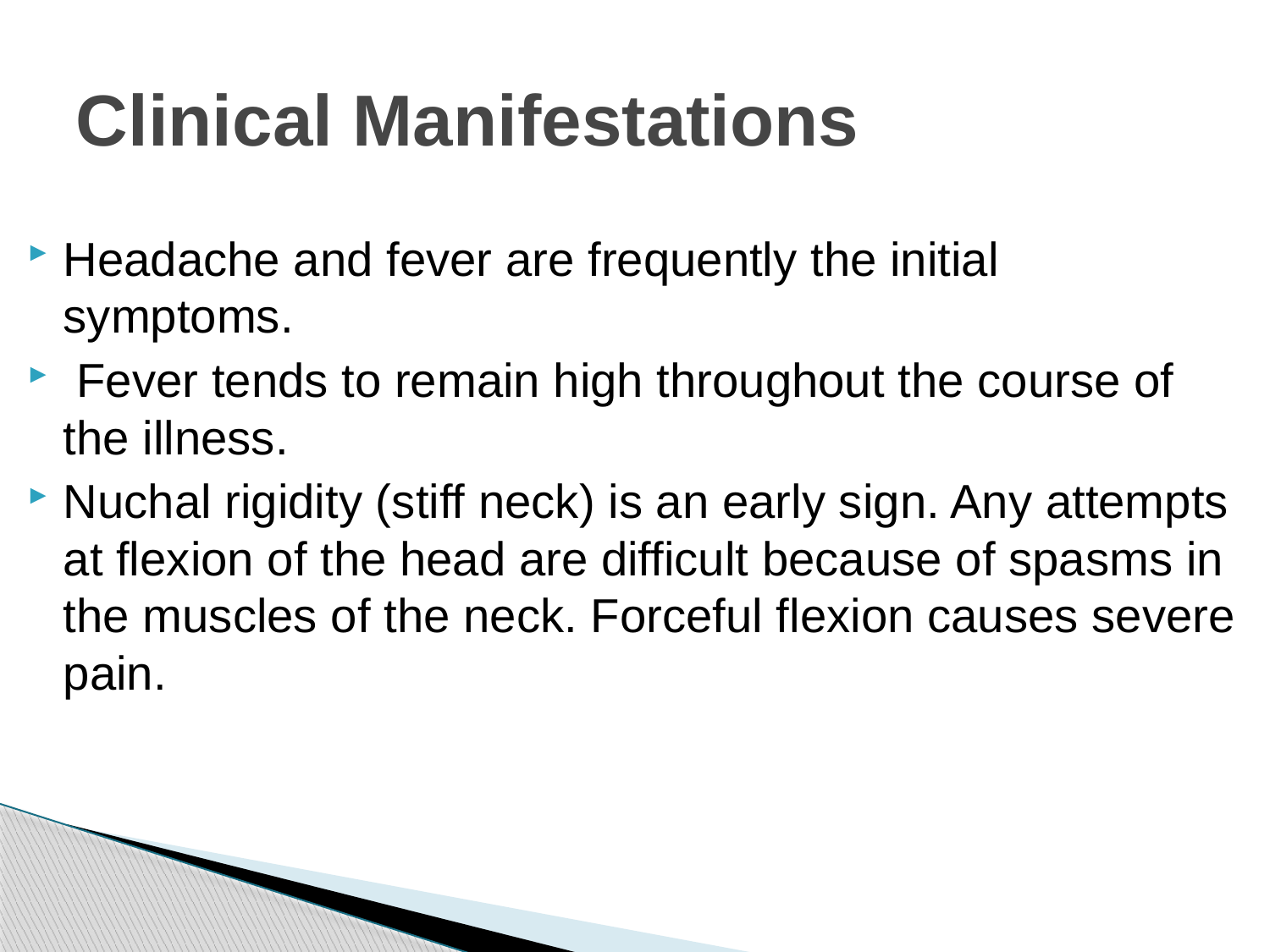

# Clinical Manifestations
Headache and fever are frequently the initial symptoms.
 Fever tends to remain high throughout the course of the illness.
Nuchal rigidity (stiff neck) is an early sign. Any attempts at flexion of the head are difficult because of spasms in the muscles of the neck. Forceful flexion causes severe pain.